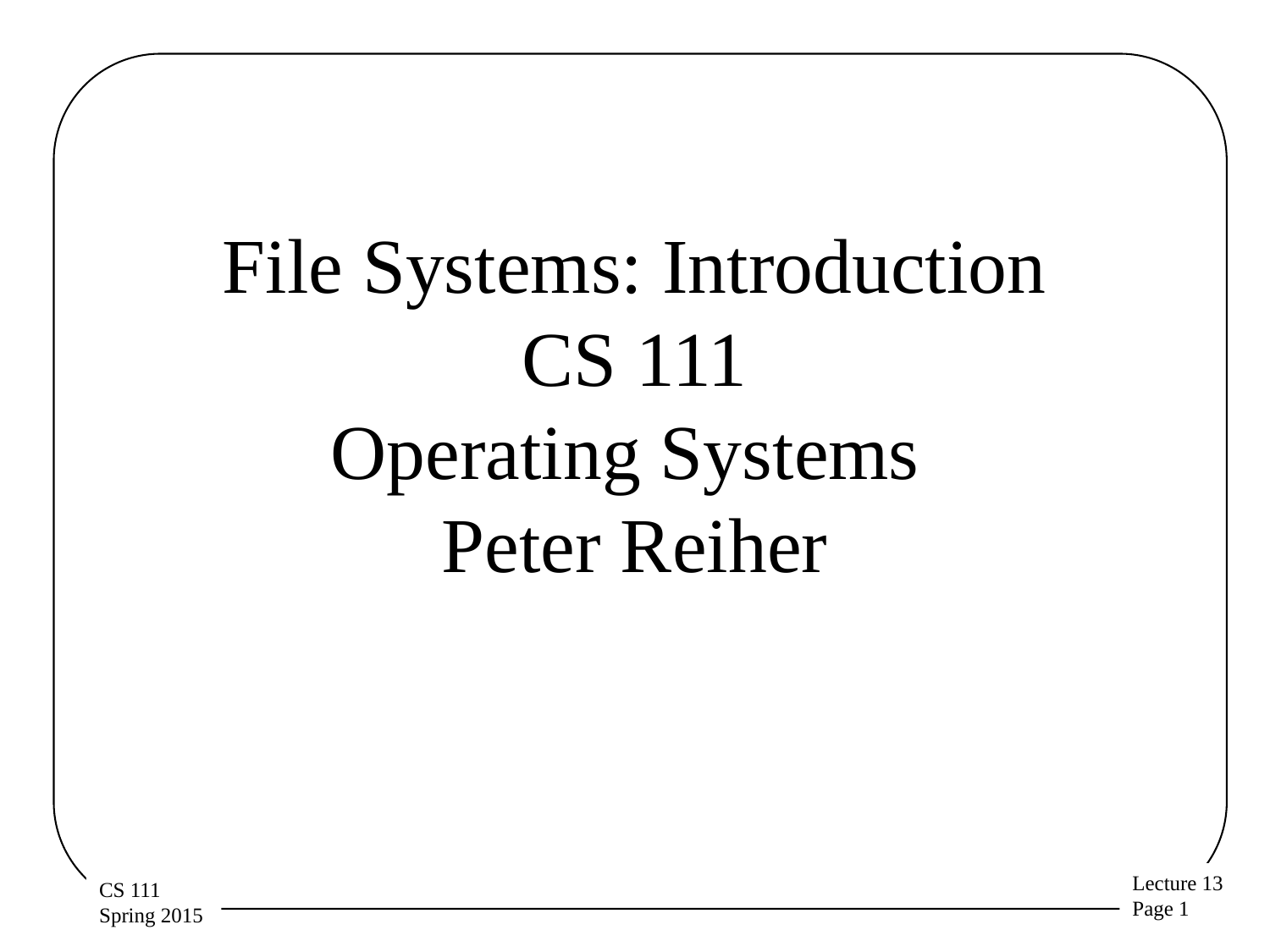

# File Systems: Introduction CS 111 Operating Systems Peter Reiher